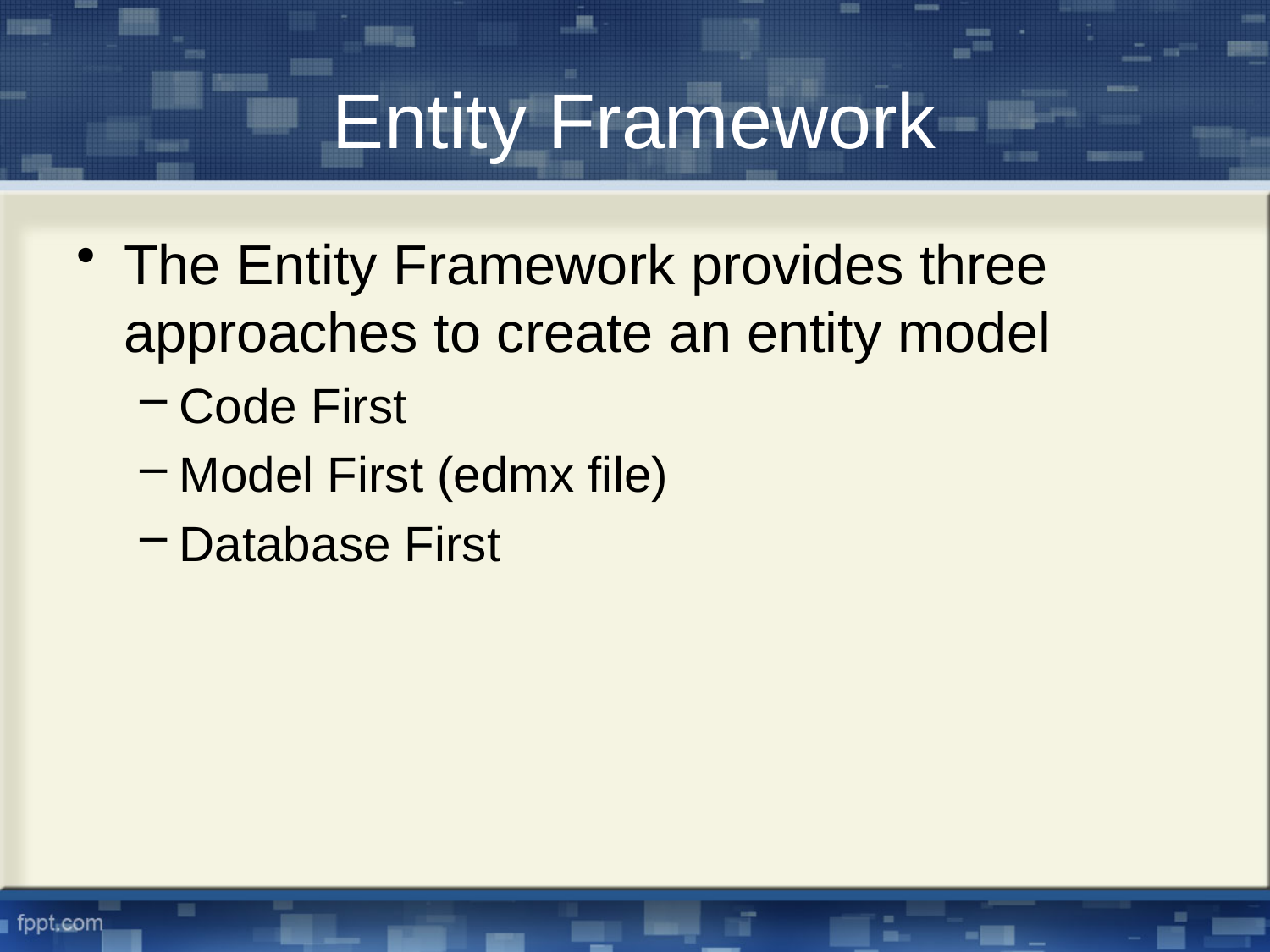

# Entity Framework
The Entity Framework provides three approaches to create an entity model
Code First
Model First (edmx file)
Database First